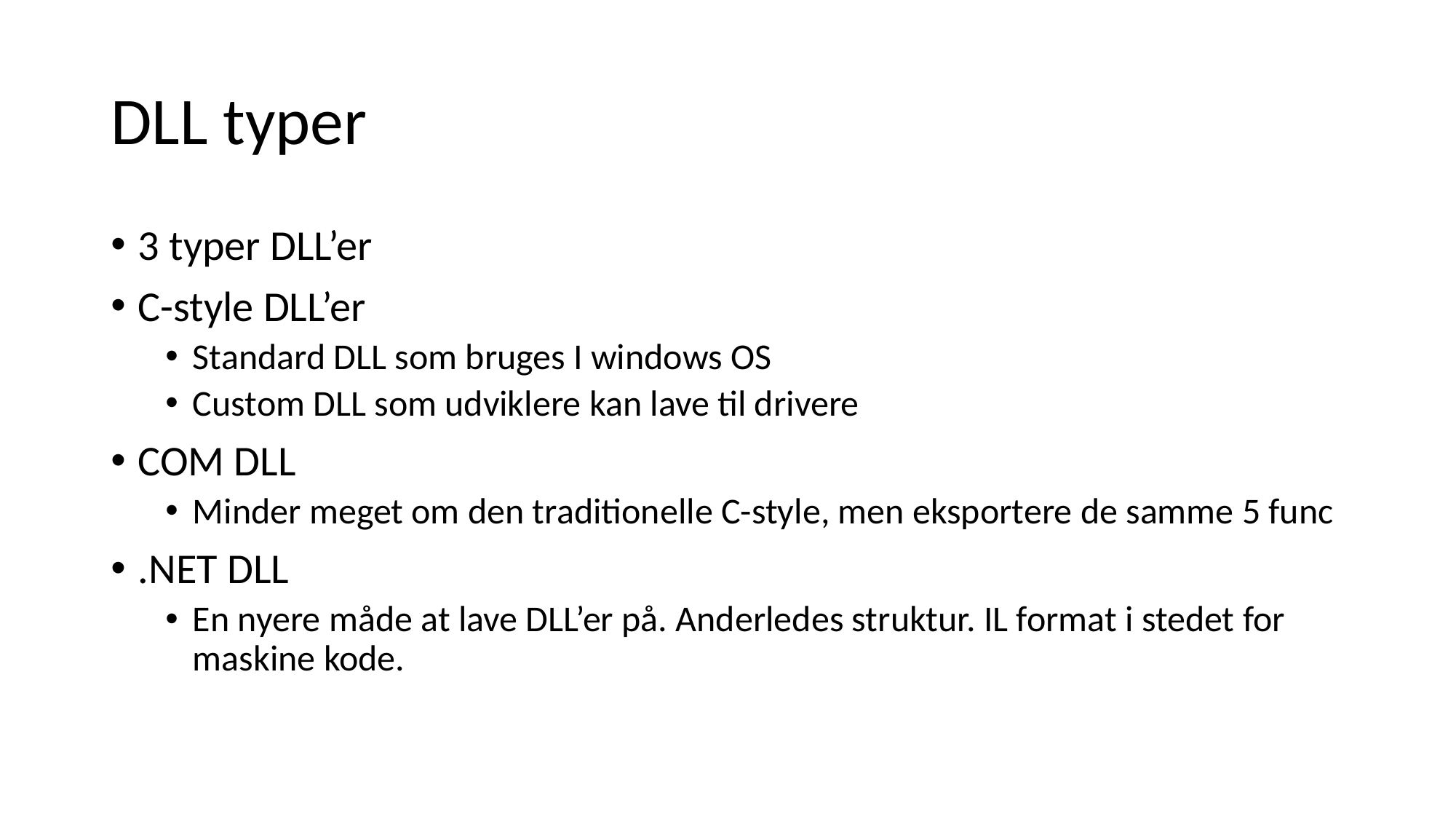

# DLL typer
3 typer DLL’er
C-style DLL’er
Standard DLL som bruges I windows OS
Custom DLL som udviklere kan lave til drivere
COM DLL
Minder meget om den traditionelle C-style, men eksportere de samme 5 func
.NET DLL
En nyere måde at lave DLL’er på. Anderledes struktur. IL format i stedet for maskine kode.